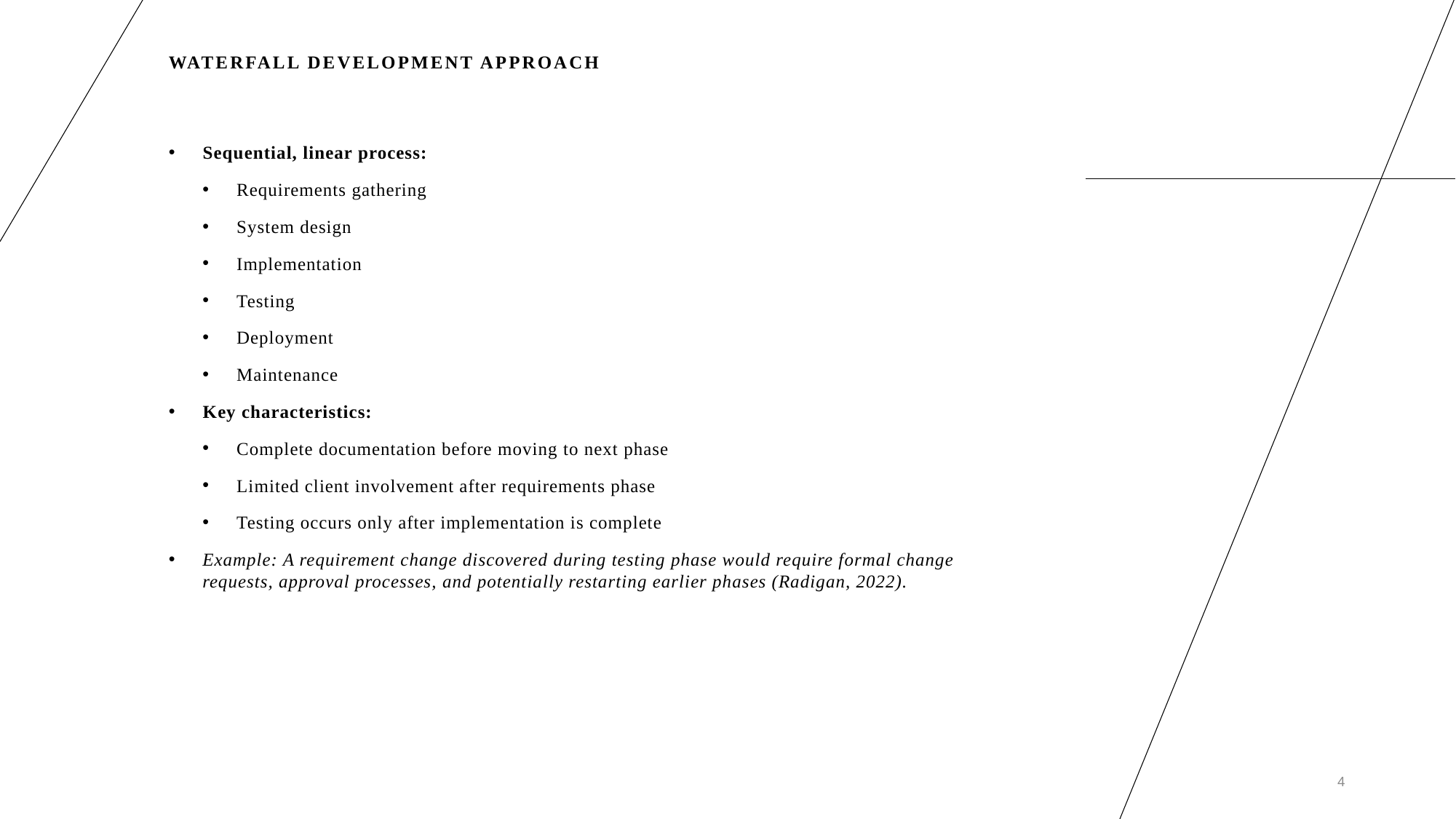

# Waterfall Development Approach

Sequential, linear process:
Requirements gathering
System design
Implementation
Testing
Deployment
Maintenance
Key characteristics:
Complete documentation before moving to next phase
Limited client involvement after requirements phase
Testing occurs only after implementation is complete
Example: A requirement change discovered during testing phase would require formal change requests, approval processes, and potentially restarting earlier phases (Radigan, 2022).

4